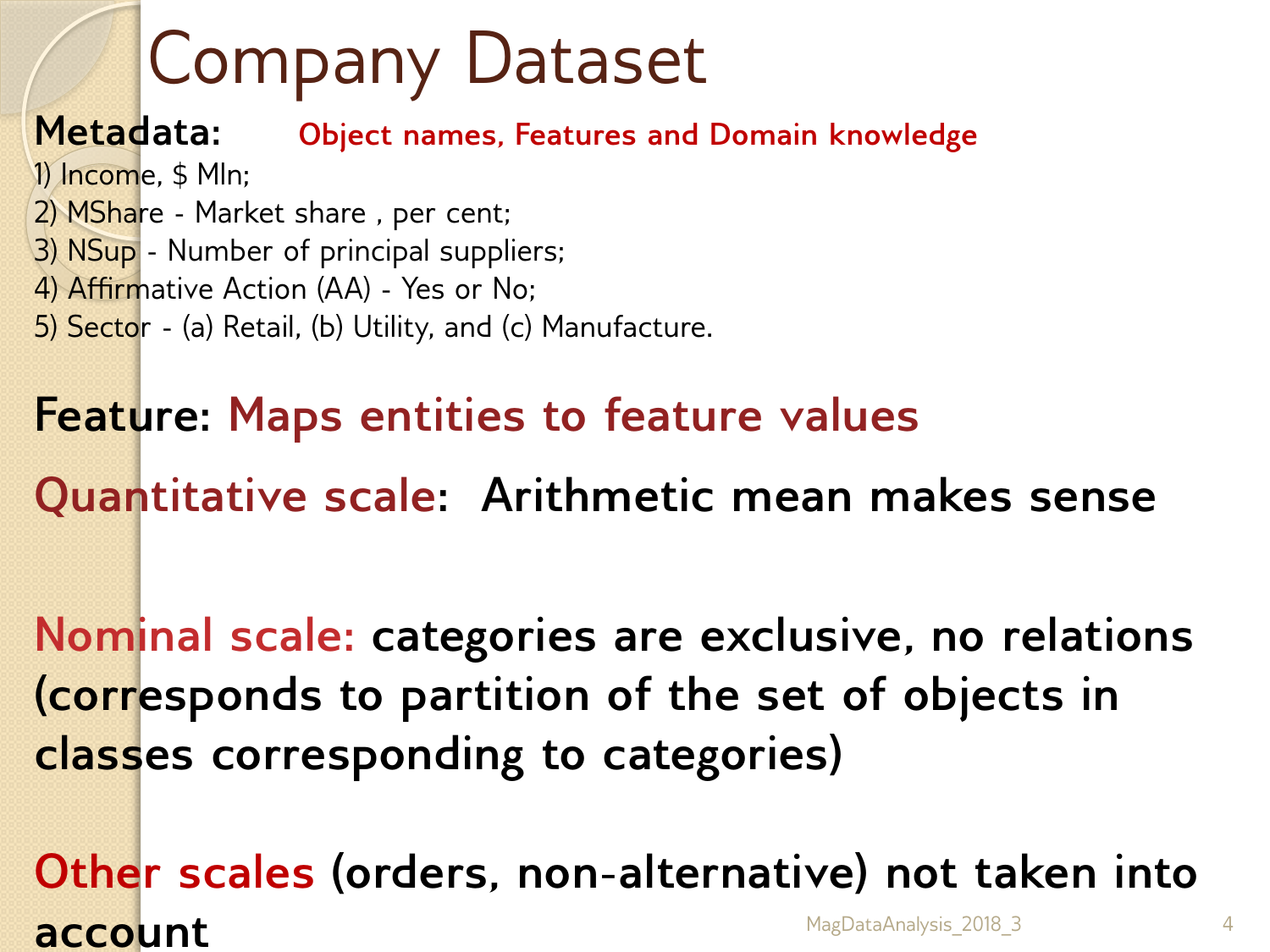

# Company Dataset
Metadata: 	 Object names, Features and Domain knowledge
1) Income, $ Mln;
2) MShare - Market share , per cent;
3) NSup - Number of principal suppliers;
4) Affirmative Action (AA) - Yes or No;
5) Sector - (a) Retail, (b) Utility, and (c) Manufacture.

Feature: Maps entities to feature values
Quantitative scale:  Arithmetic mean makes sense

Nominal scale: categories are exclusive, no relations (corresponds to partition of the set of objects in classes corresponding to categories)

Other scales (orders, non-alternative) not taken into account

MagDataAnalysis_2018_3
4